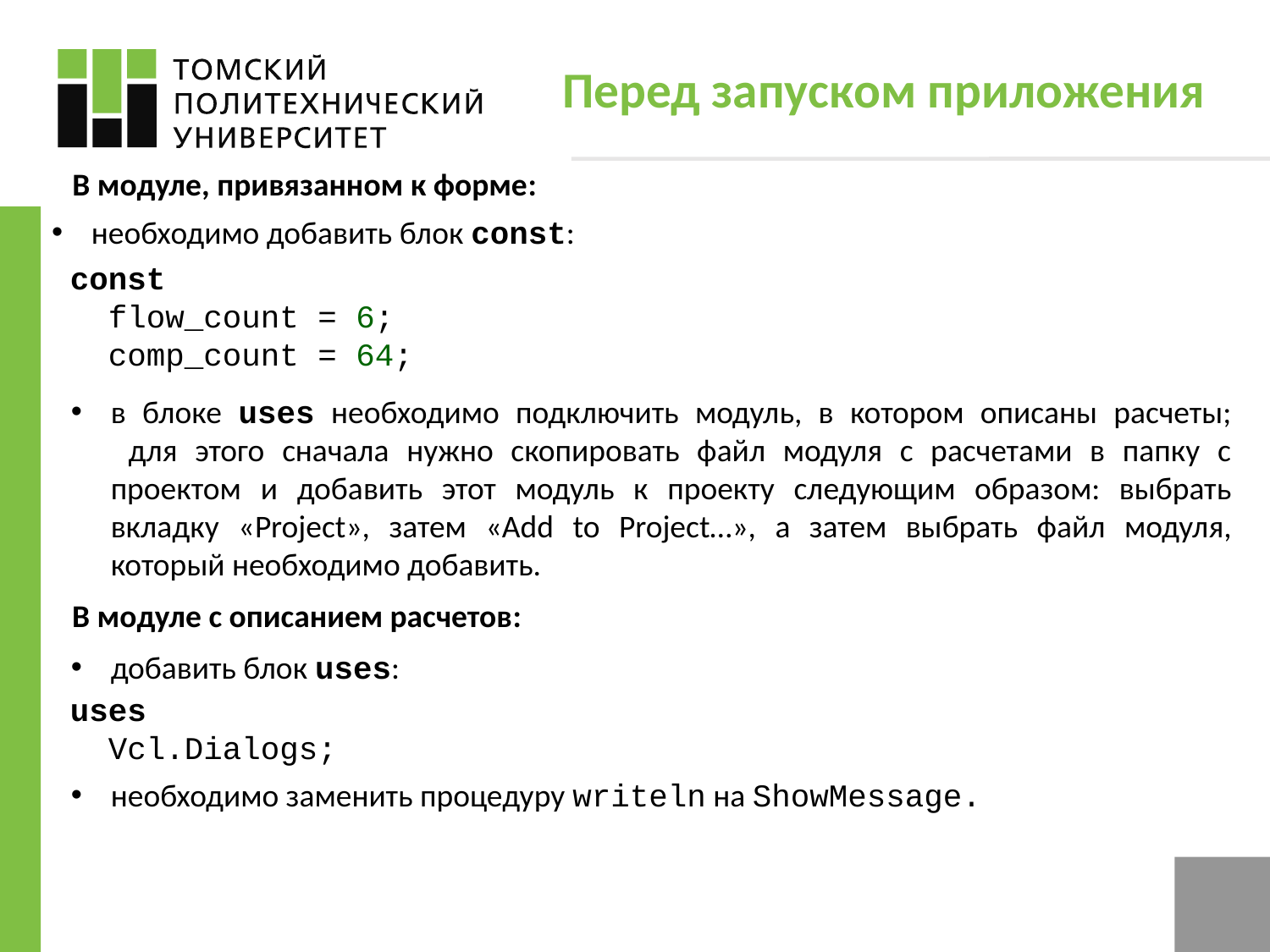

# Перед запуском приложения

В модуле, привязанном к форме:
необходимо добавить блок const:

const
  flow_count = 6;
  comp_count = 64;
в блоке uses необходимо подключить модуль, в котором описаны расчеты;
 для этого сначала нужно скопировать файл модуля с расчетами в папку с проектом и добавить этот модуль к проекту следующим образом: выбрать вкладку «Project», затем «Add to Project…», а затем выбрать файл модуля, который необходимо добавить.
В модуле с описанием расчетов:
добавить блок uses:
uses
  Vcl.Dialogs;
необходимо заменить процедуру writeln на ShowMessage.

8